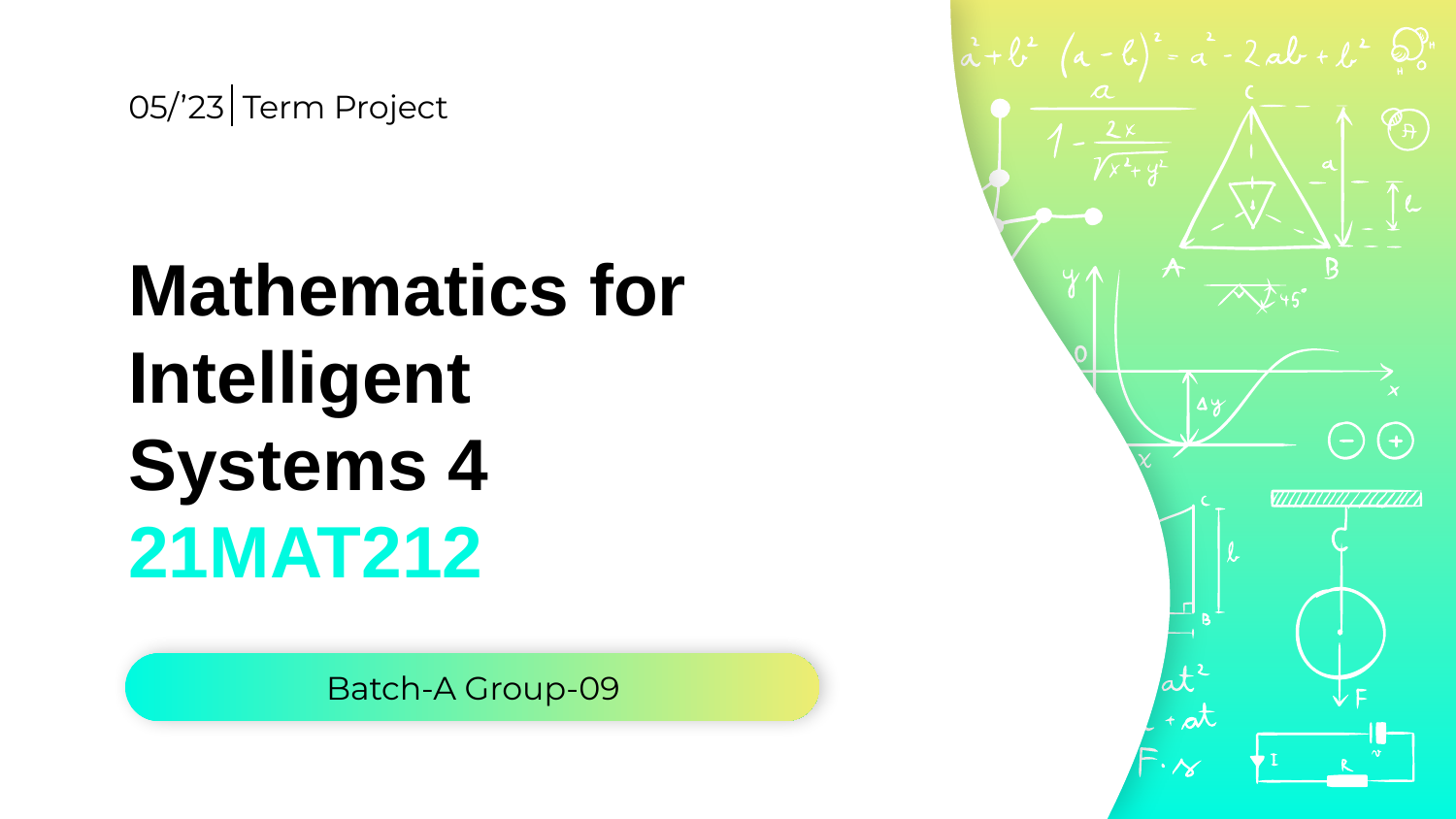

05/’23
Term Project
# Mathematics for Intelligent Systems 4 21MAT212

Batch-A Group-09